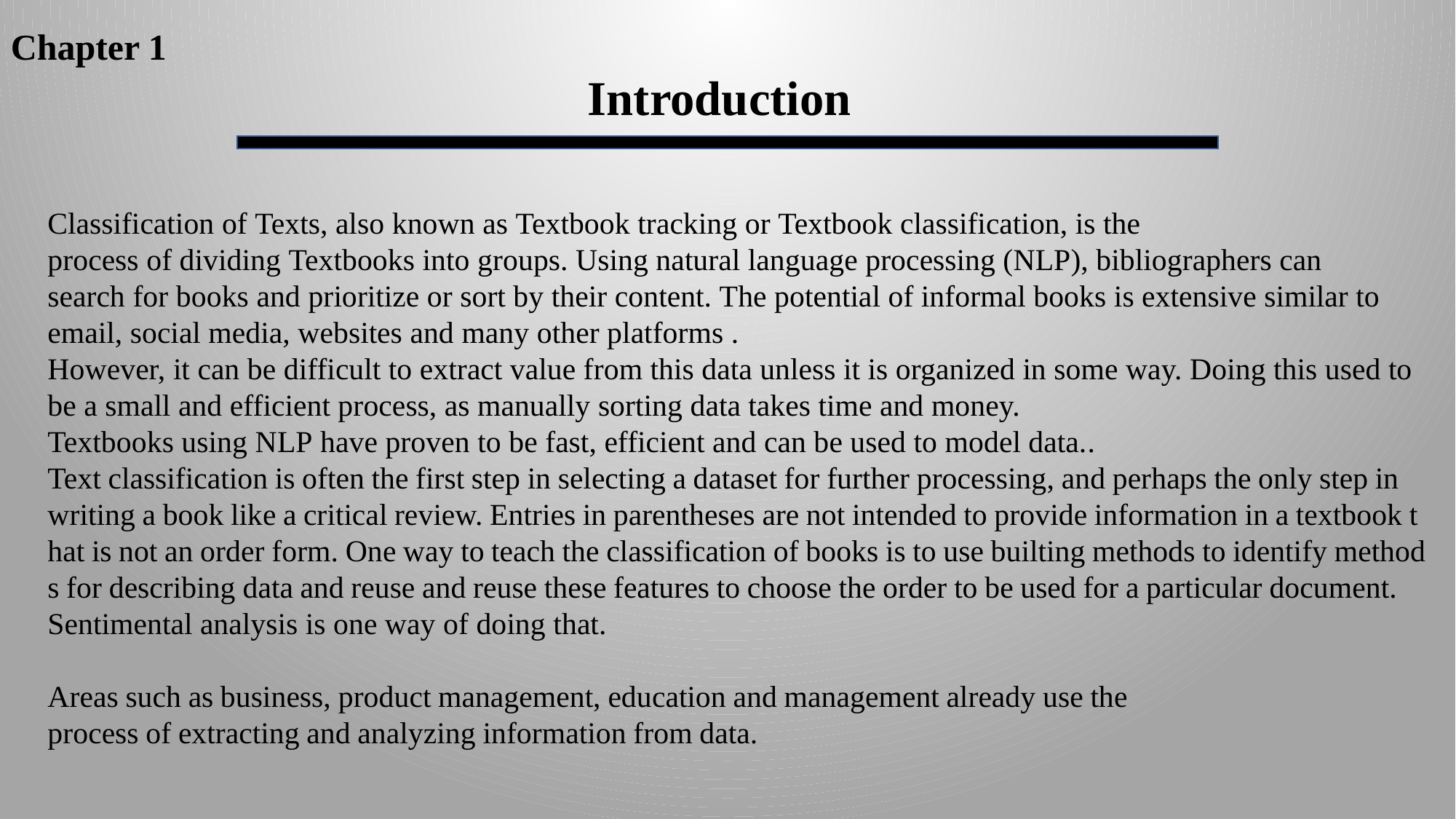

Chapter 1
Introduction

Classification of Texts, also known as Textbook tracking or Textbook classification, is the
process of dividing Textbooks into groups. Using natural language processing (NLP), bibliographers can
search for books and prioritize or sort by their content. The potential of informal books is extensive similar to
email, social media, websites and many other platforms . However, it can be difficult to extract value from this data unless it is organized in some way. Doing this used to be a small and efficient process, as manually sorting data takes time and money. Textbooks using NLP have proven to be fast, efficient and can be used to model data..
Text classification is often the first step in selecting a dataset for further processing, and perhaps the only step in
writing a book like a critical review. Entries in parentheses are not intended to provide information in a textbook that is not an order form. One way to teach the classification of books is to use builting methods to identify methods for describing data and reuse and reuse these features to choose the order to be used for a particular document. Sentimental analysis is one way of doing that.
Areas such as business, product management, education and management already use the
process of extracting and analyzing information from data.